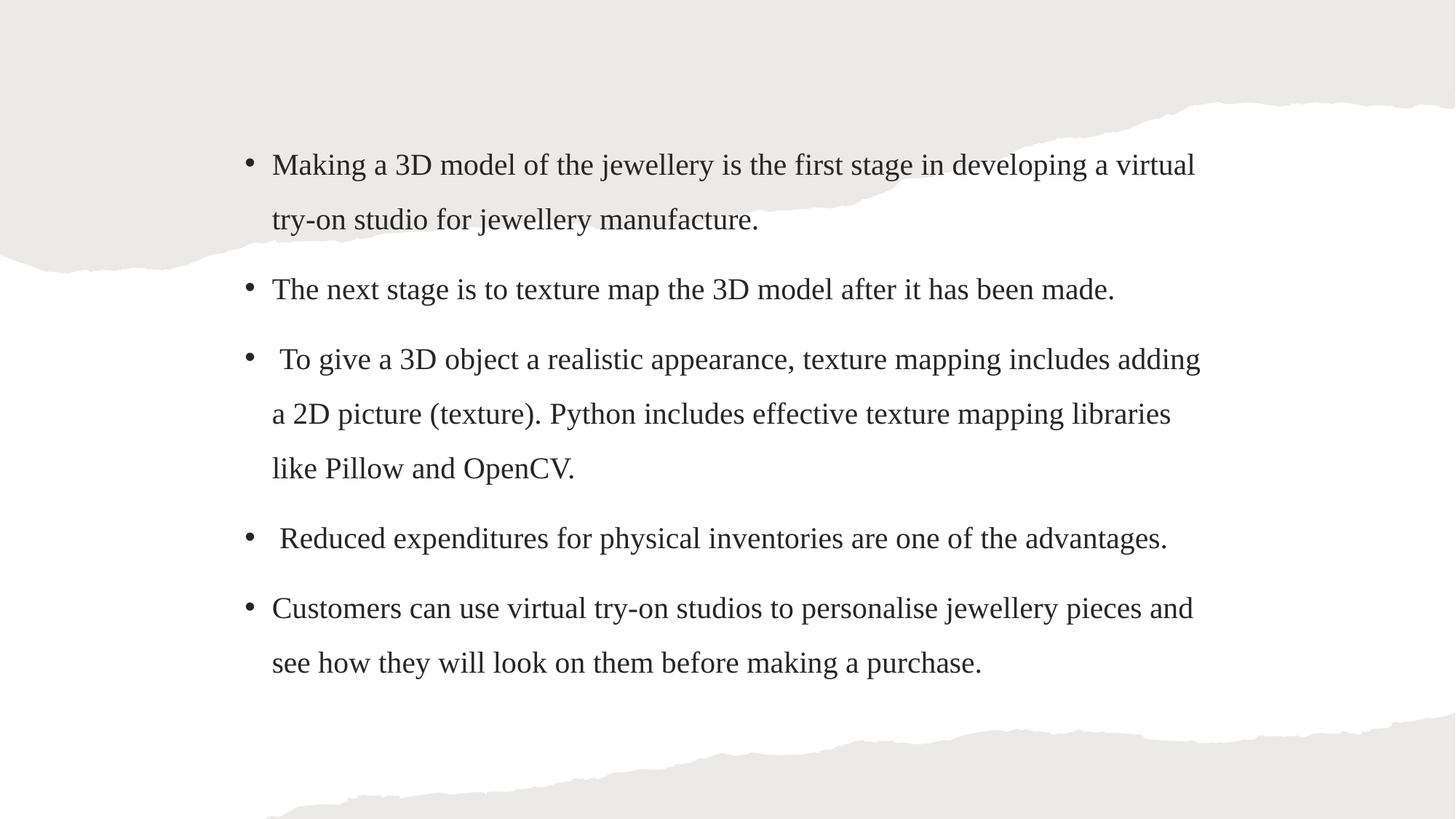

Making a 3D model of the jewellery is the first stage in developing a virtual try-on studio for jewellery manufacture.
The next stage is to texture map the 3D model after it has been made.
 To give a 3D object a realistic appearance, texture mapping includes adding a 2D picture (texture). Python includes effective texture mapping libraries like Pillow and OpenCV.
 Reduced expenditures for physical inventories are one of the advantages.
Customers can use virtual try-on studios to personalise jewellery pieces and see how they will look on them before making a purchase.